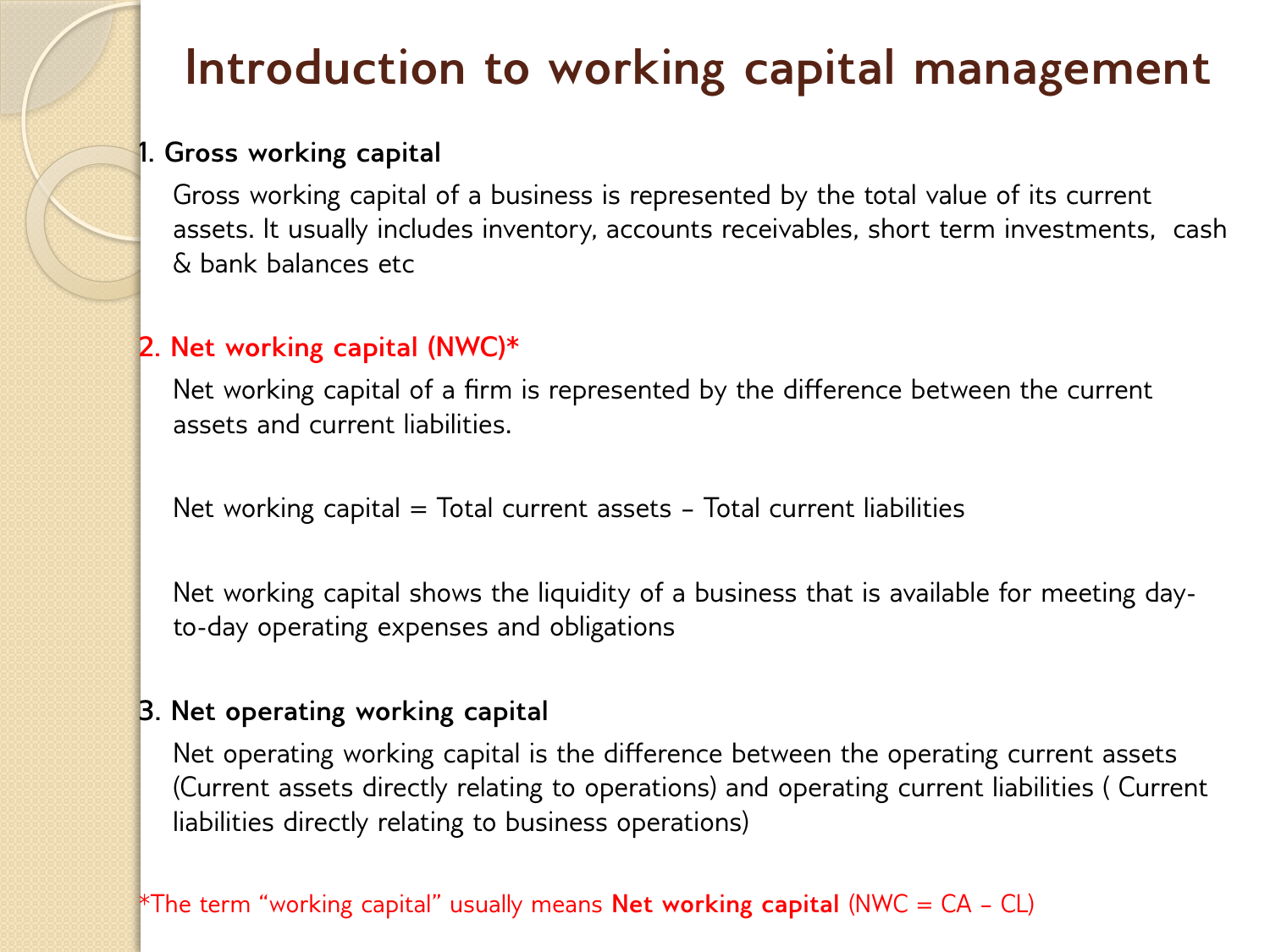

Introduction to working capital management
1. Gross working capital
	Gross working capital of a business is represented by the total value of its current assets. It usually includes inventory, accounts receivables, short term investments,  cash & bank balances etc

2. Net working capital (NWC)*
	Net working capital of a firm is represented by the difference between the current assets and current liabilities.

	Net working capital = Total current assets – Total current liabilities

	Net working capital shows the liquidity of a business that is available for meeting day-to-day operating expenses and obligations

3. Net operating working capital
	Net operating working capital is the difference between the operating current assets (Current assets directly relating to operations) and operating current liabilities ( Current liabilities directly relating to business operations)

*The term “working capital” usually means Net working capital (NWC = CA – CL)